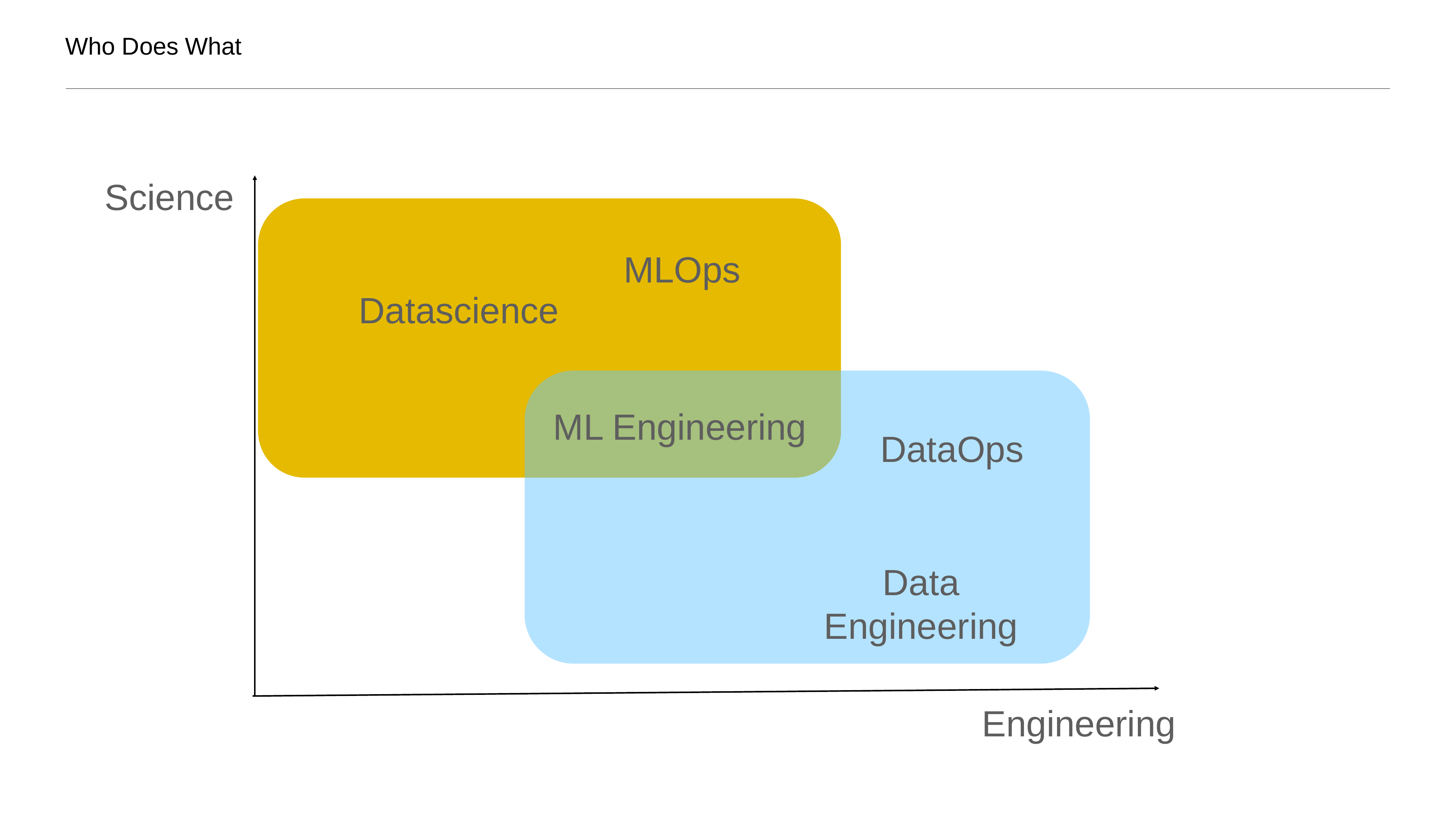

Who Does What
Science

MLOps
Datascience

ML Engineering
DataOps
Data Engineering
Engineering